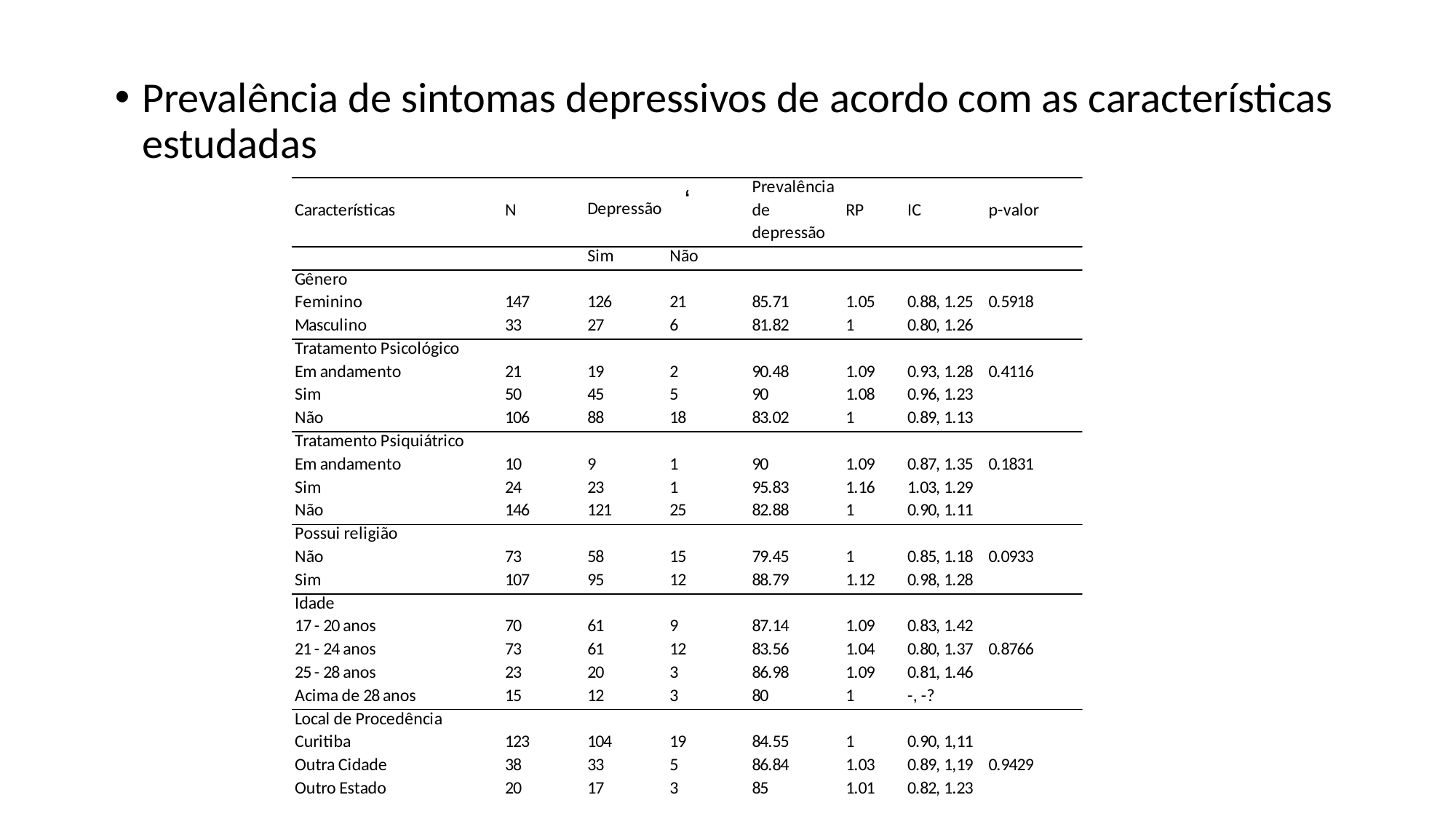

Prevalência de sintomas depressivos de acordo com as características estudadas

‘